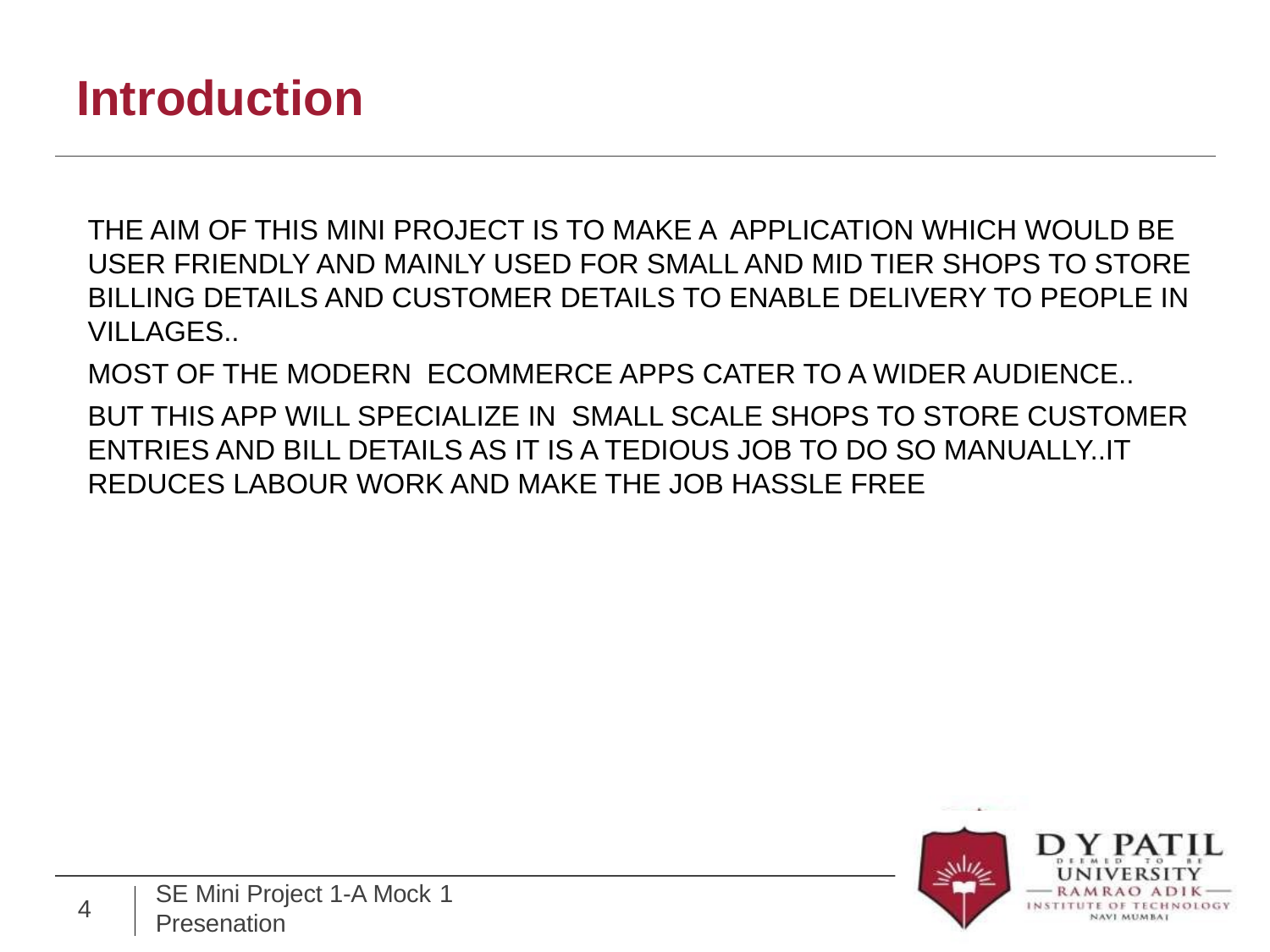

# Introduction
THE AIM OF THIS MINI PROJECT IS TO MAKE A  APPLICATION WHICH WOULD BE USER FRIENDLY AND MAINLY USED FOR SMALL AND MID TIER SHOPS TO STORE BILLING DETAILS AND CUSTOMER DETAILS TO ENABLE DELIVERY TO PEOPLE IN VILLAGES..
MOST OF THE MODERN  ECOMMERCE APPS CATER TO A WIDER AUDIENCE..
BUT THIS APP WILL SPECIALIZE IN  SMALL SCALE SHOPS TO STORE CUSTOMER ENTRIES AND BILL DETAILS AS IT IS A TEDIOUS JOB TO DO SO MANUALLY..IT REDUCES LABOUR WORK AND MAKE THE JOB HASSLE FREE

SE Mini Project 1-A Mock 1
Presenation
4